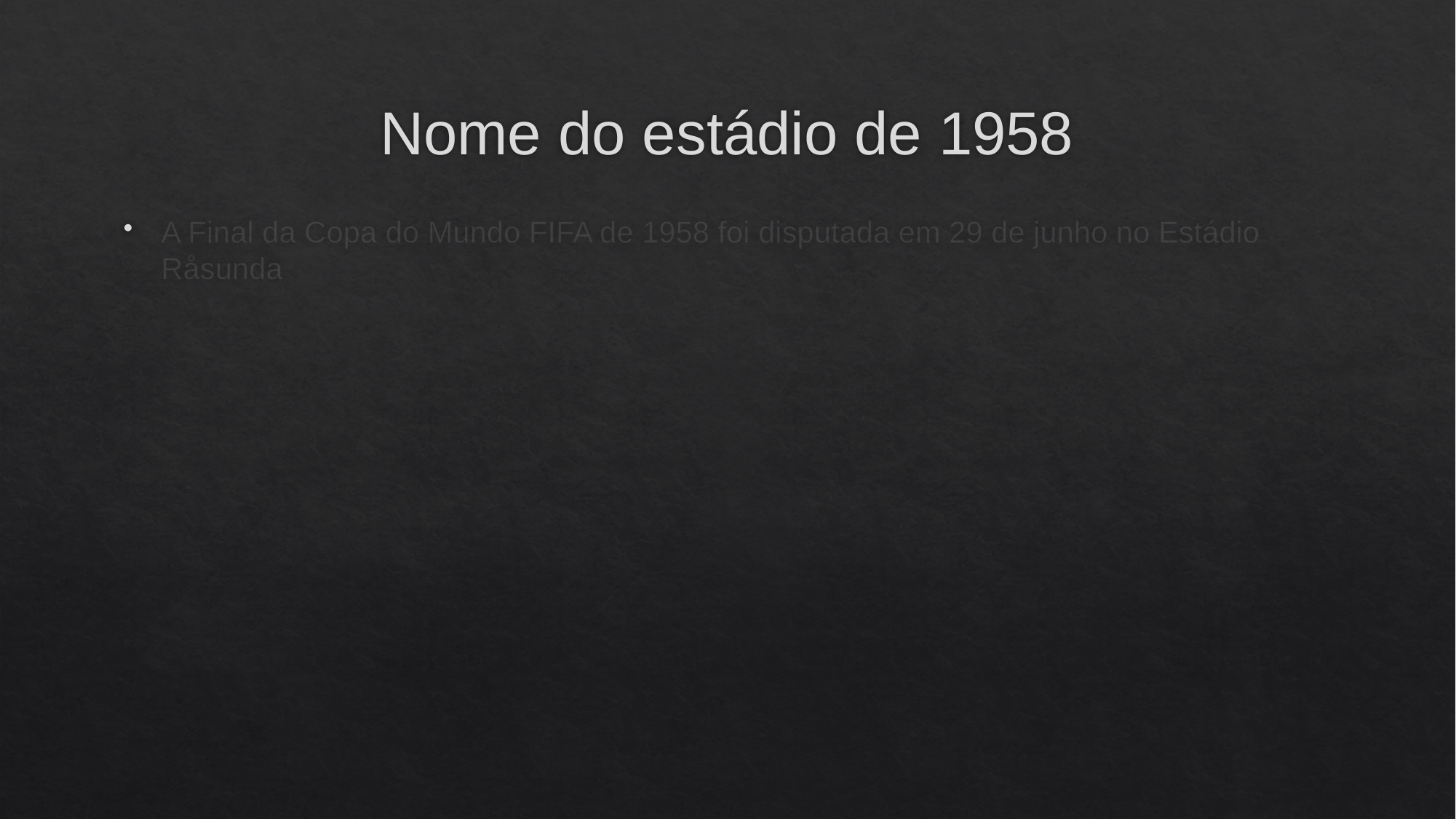

# Nome do estádio de 1958
A Final da Copa do Mundo FIFA de 1958 foi disputada em 29 de junho no Estádio Råsunda